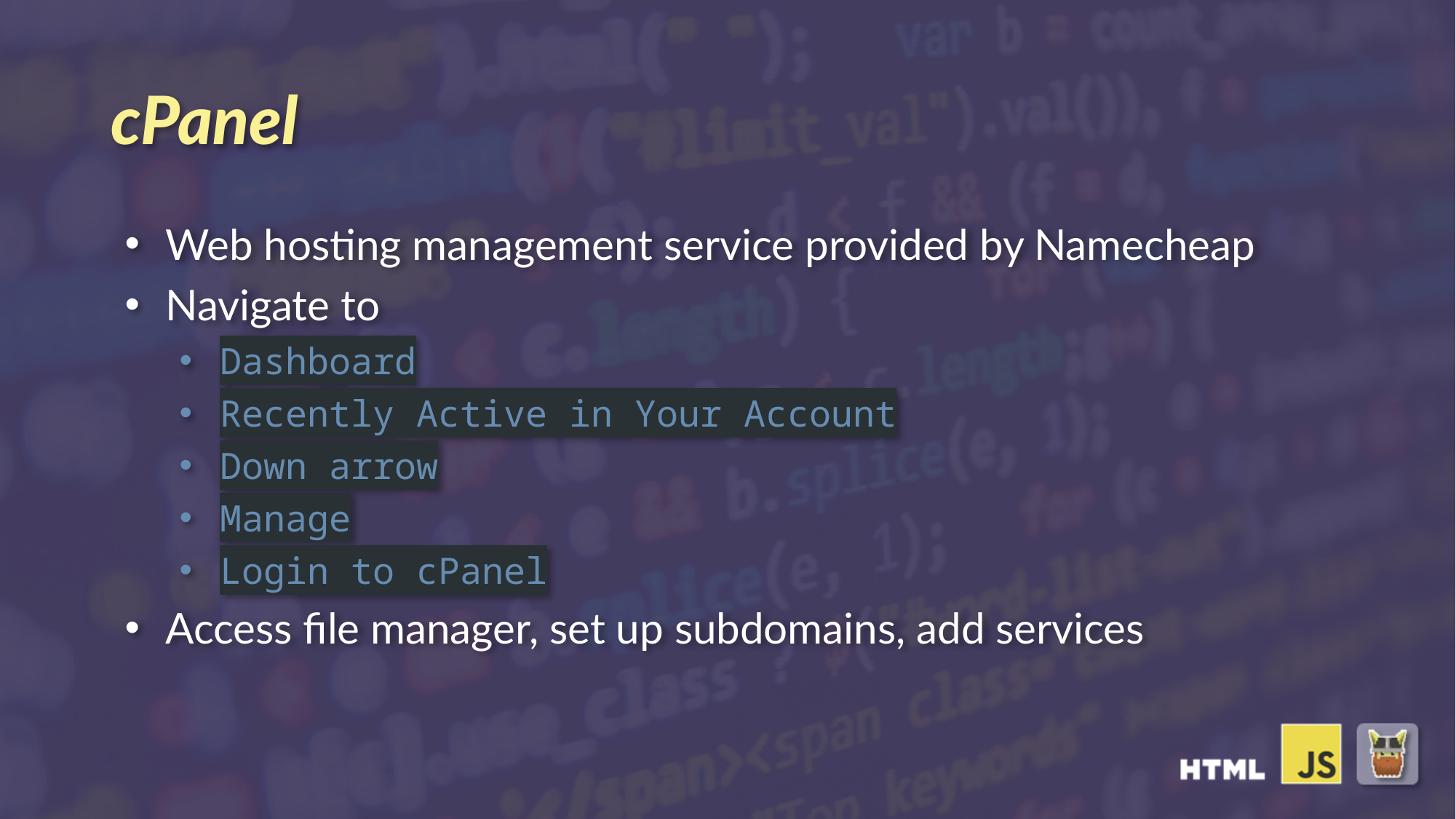

# cPanel
Web hosting management service provided by Namecheap
Navigate to
Dashboard
Recently Active in Your Account
Down arrow
Manage
Login to cPanel
Access file manager, set up subdomains, add services